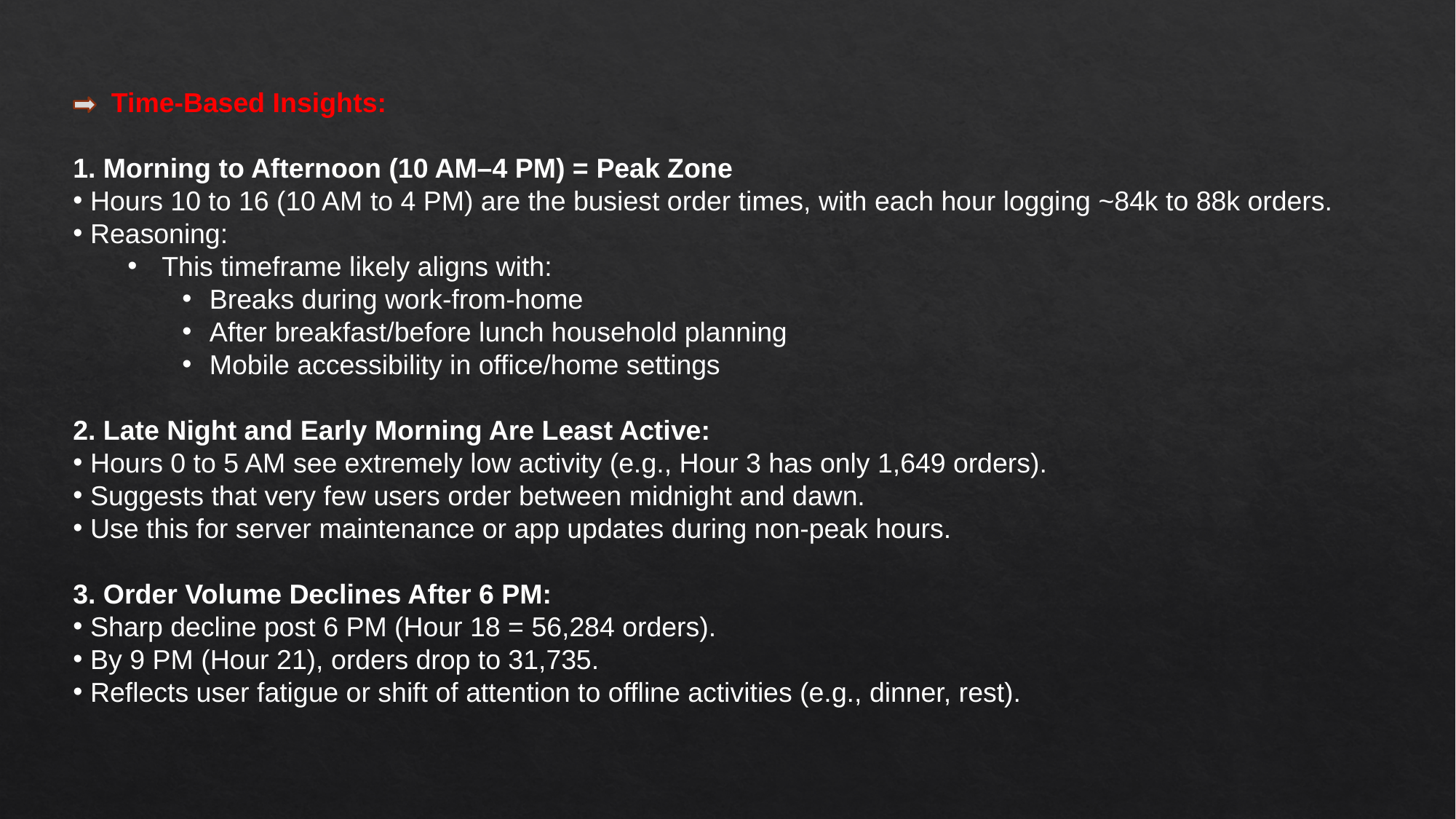

Time-Based Insights:

1. Morning to Afternoon (10 AM–4 PM) = Peak Zone
 Hours 10 to 16 (10 AM to 4 PM) are the busiest order times, with each hour logging ~84k to 88k orders.
 Reasoning:
This timeframe likely aligns with:
Breaks during work-from-home
After breakfast/before lunch household planning
Mobile accessibility in office/home settings

2. Late Night and Early Morning Are Least Active:
 Hours 0 to 5 AM see extremely low activity (e.g., Hour 3 has only 1,649 orders).
 Suggests that very few users order between midnight and dawn.
 Use this for server maintenance or app updates during non-peak hours.

3. Order Volume Declines After 6 PM:
 Sharp decline post 6 PM (Hour 18 = 56,284 orders).
 By 9 PM (Hour 21), orders drop to 31,735.
 Reflects user fatigue or shift of attention to offline activities (e.g., dinner, rest).